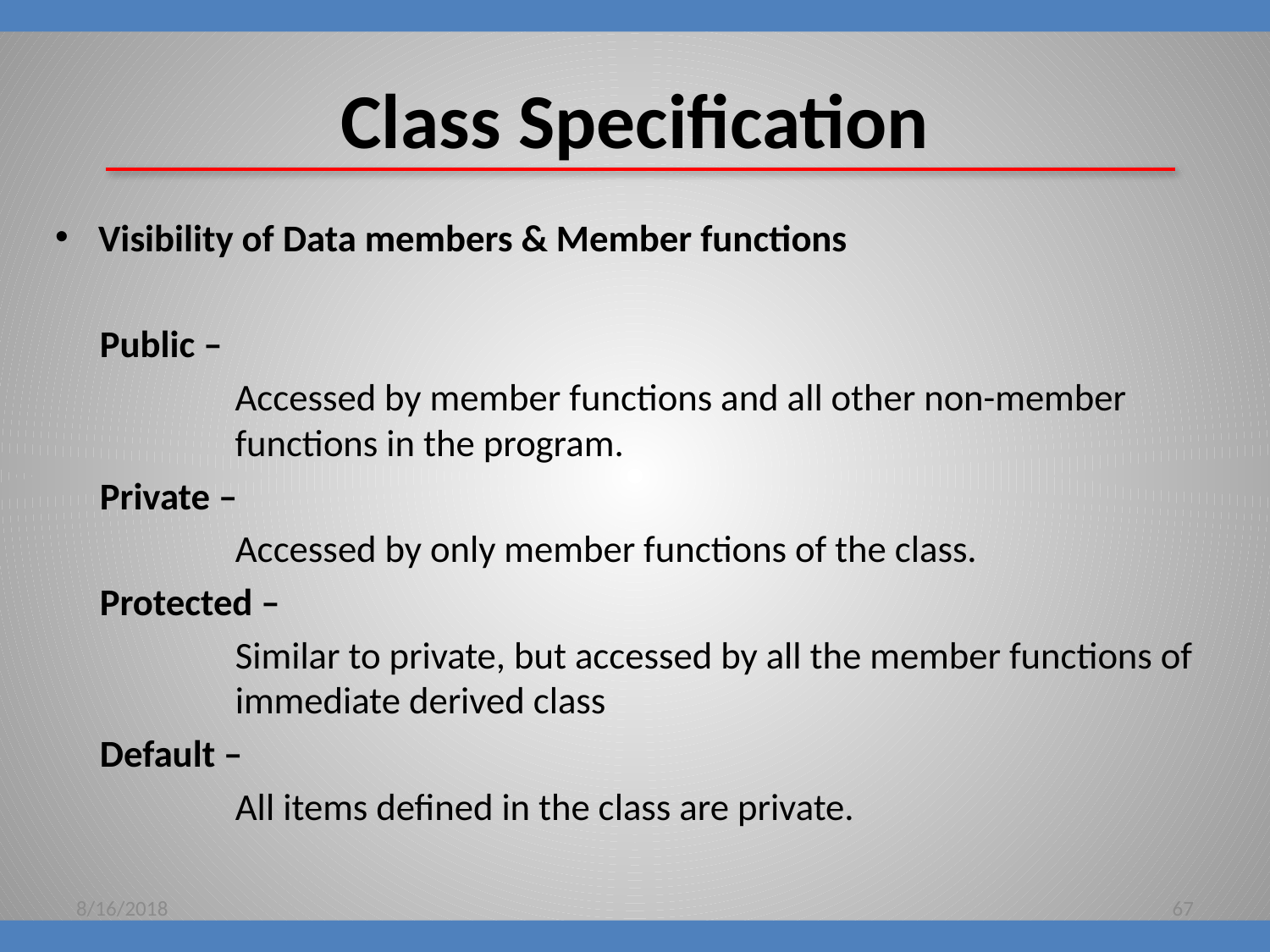

# Class Specification
Visibility of Data members & Member functions

Public –
	Accessed by member functions and all other non-member functions in the program.
Private –
Accessed by only member functions of the class.
Protected –
Similar to private, but accessed by all the member functions of immediate derived class
Default –
All items defined in the class are private.

8/16/2018
67